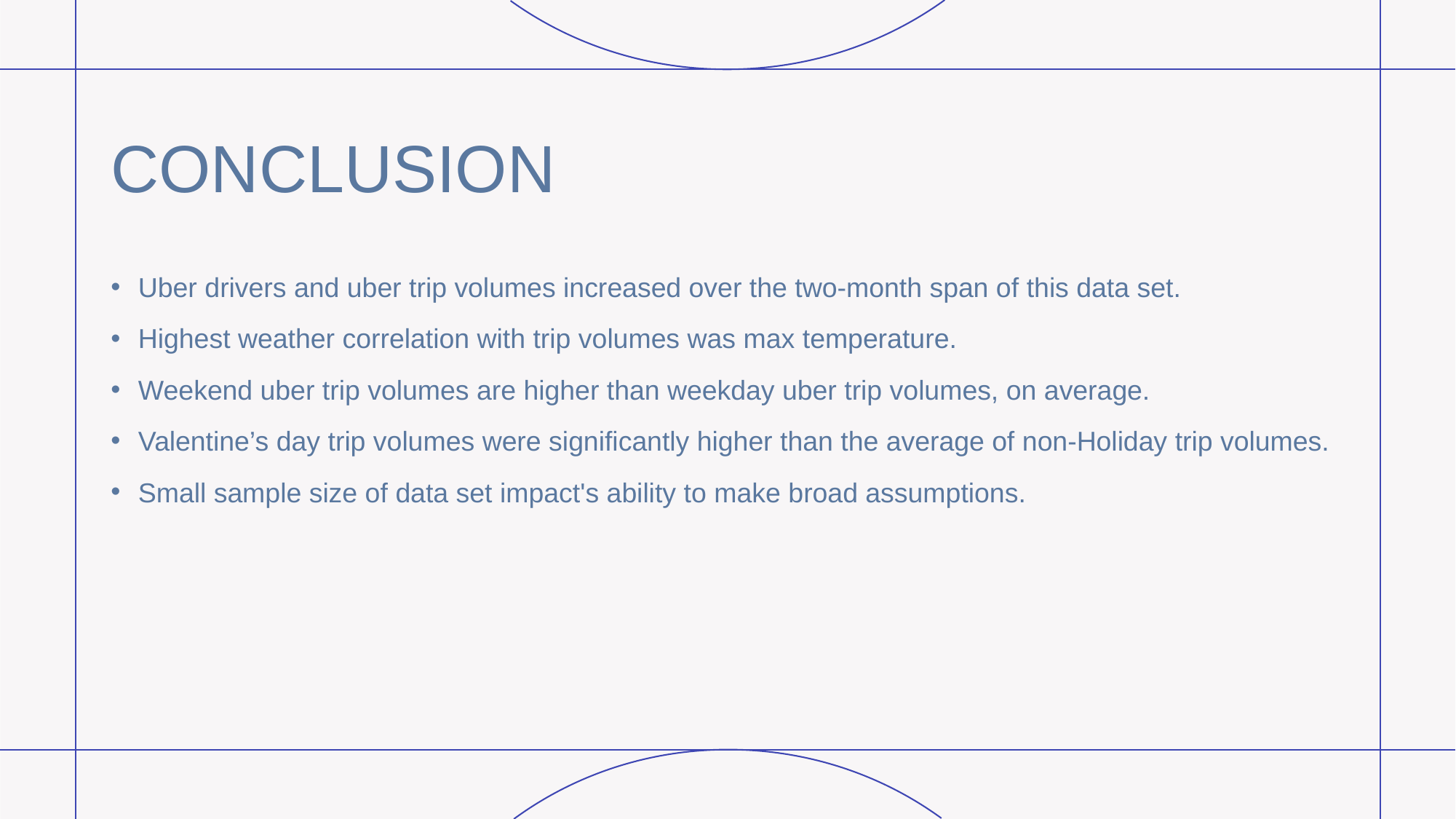

# CONCLUSION
Uber drivers and uber trip volumes increased over the two-month span of this data set.
Highest weather correlation with trip volumes was max temperature.
Weekend uber trip volumes are higher than weekday uber trip volumes, on average.
Valentine’s day trip volumes were significantly higher than the average of non-Holiday trip volumes.
Small sample size of data set impact's ability to make broad assumptions.